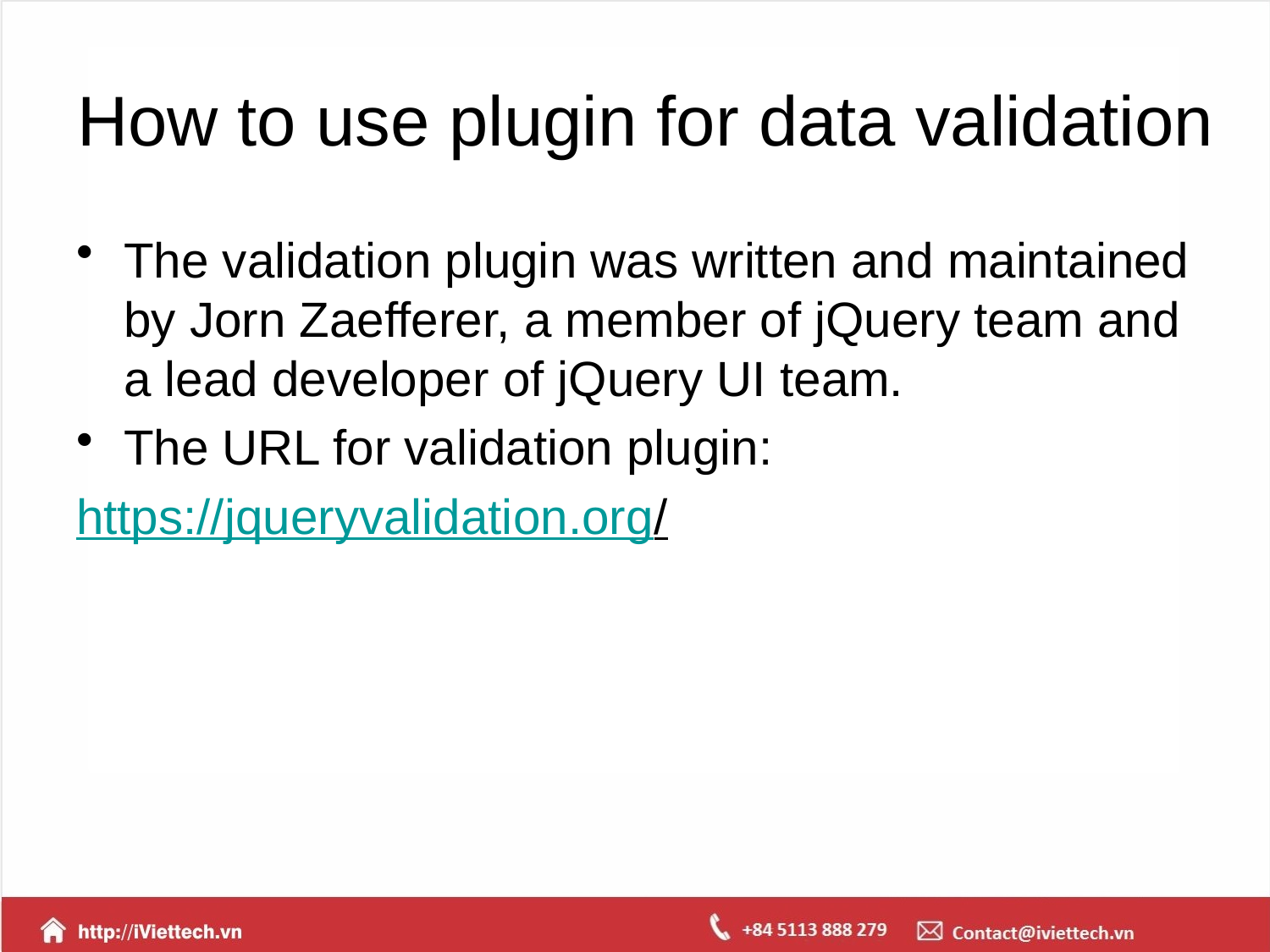

# How to use plugin for data validation
The validation plugin was written and maintained by Jorn Zaefferer, a member of jQuery team and a lead developer of jQuery UI team.
The URL for validation plugin:
https://jqueryvalidation.org/